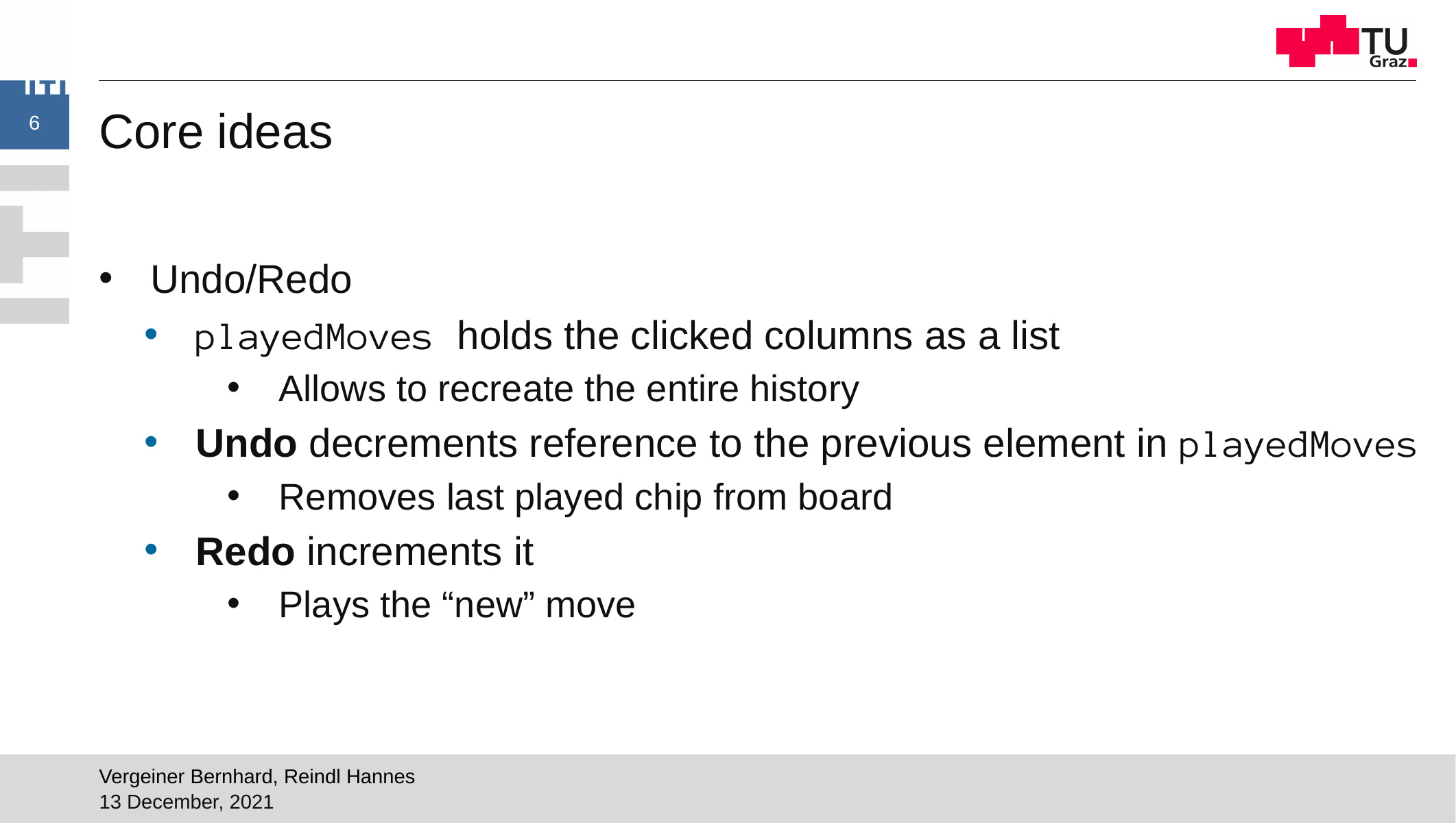

6
# Core ideas
Undo/Redo
playedMoves holds the clicked columns as a list
Allows to recreate the entire history
Undo decrements reference to the previous element in playedMoves
Removes last played chip from board
Redo increments it
Plays the “new” move

Vergeiner Bernhard, Reindl Hannes
13 December, 2021